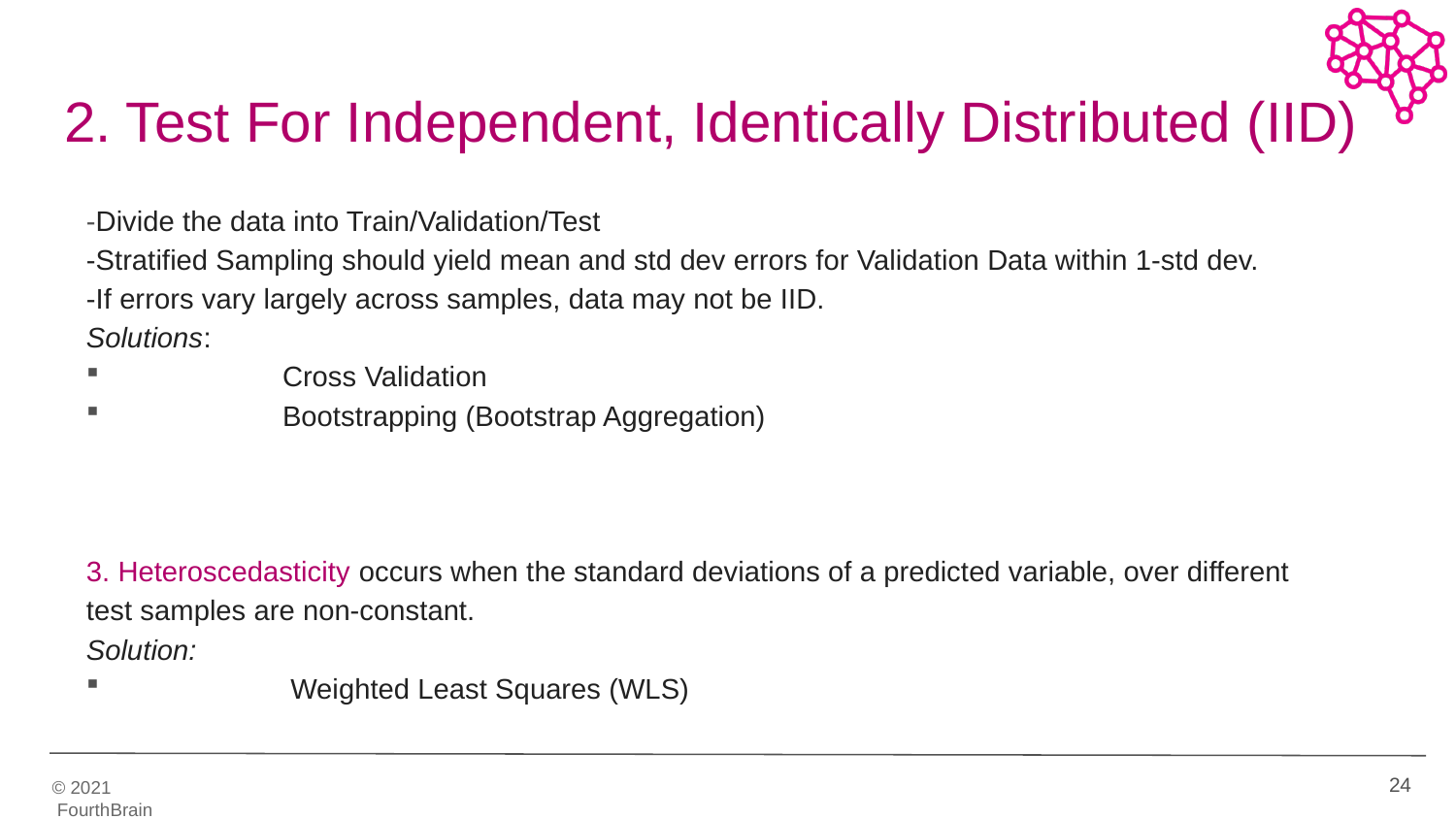

# 2. Test For Independent, Identically Distributed (IID)
-Divide the data into Train/Validation/Test
-Stratified Sampling should yield mean and std dev errors for Validation Data within 1-std dev.
-If errors vary largely across samples, data may not be IID.
Solutions:
	Cross Validation
	Bootstrapping (Bootstrap Aggregation)

3. Heteroscedasticity occurs when the standard deviations of a predicted variable, over different test samples are non-constant.
Solution:
	 Weighted Least Squares (WLS)
24